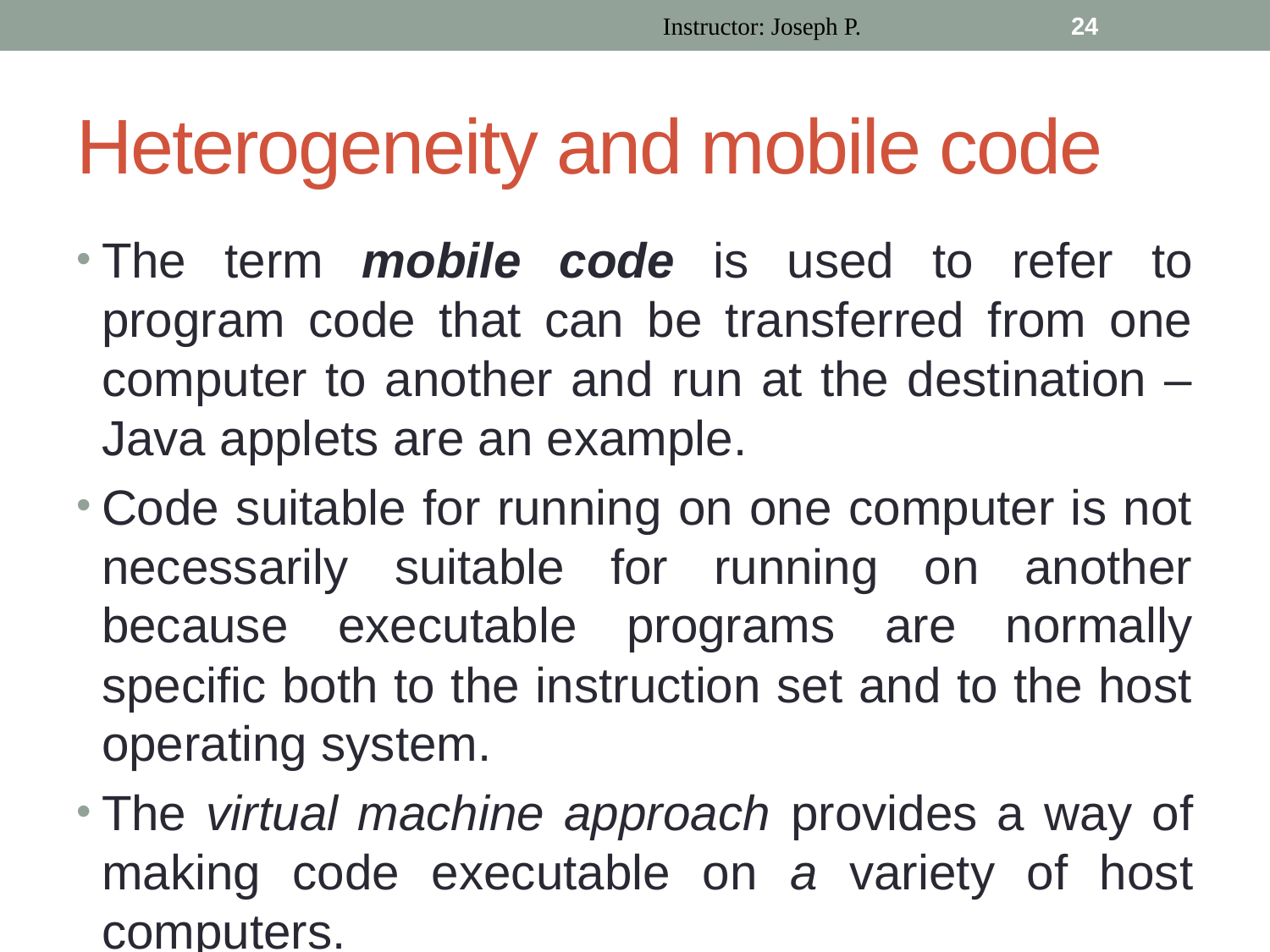

Instructor: Joseph P.
24
# Heterogeneity and mobile code
The term mobile code is used to refer to program code that can be transferred from one computer to another and run at the destination – Java applets are an example.
Code suitable for running on one computer is not necessarily suitable for running on another because executable programs are normally specific both to the instruction set and to the host operating system.
The virtual machine approach provides a way of making code executable on a variety of host computers.